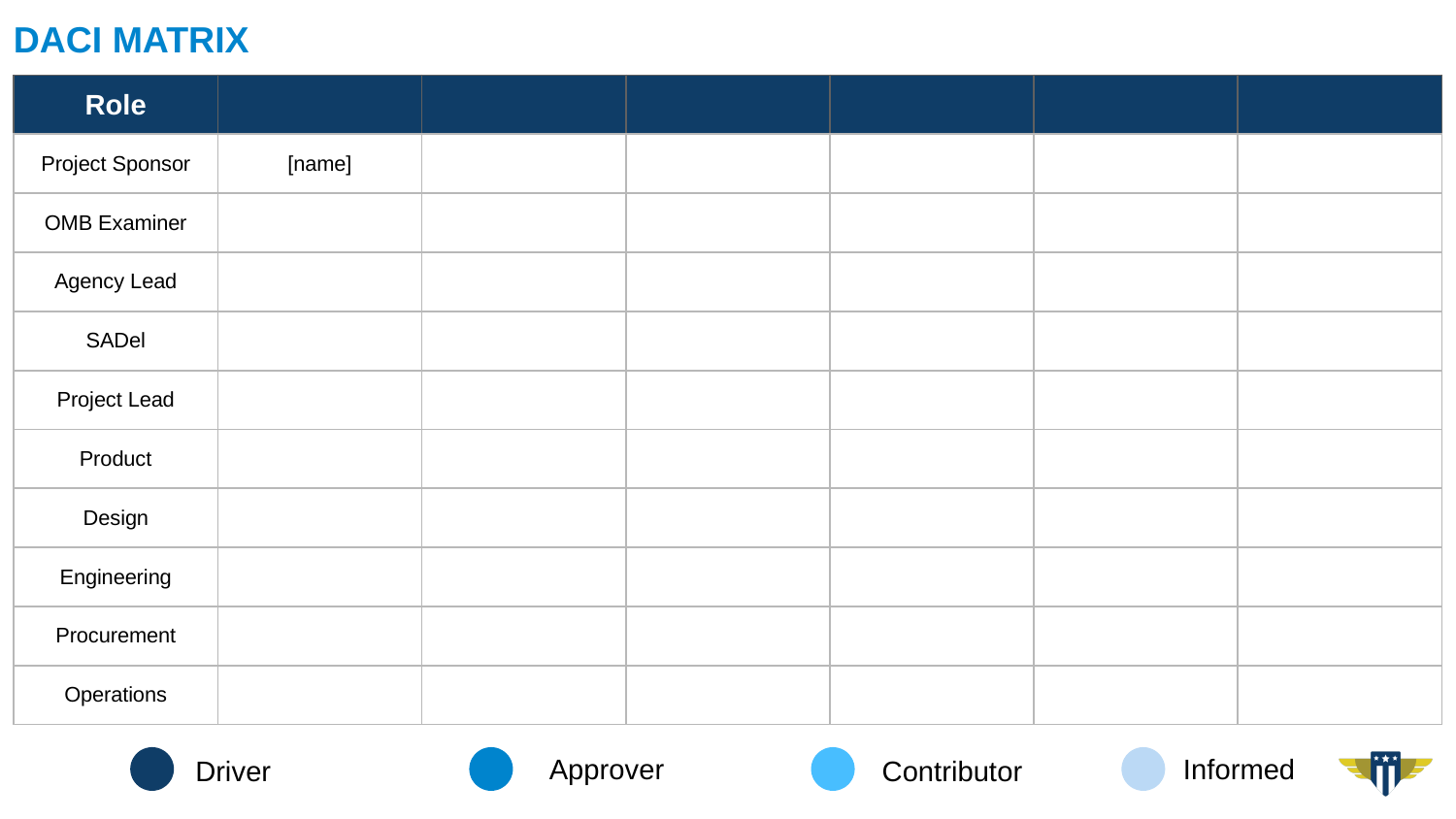

# DACI MATRIX
| Role |  |  |  |  |  |  |
| --- | --- | --- | --- | --- | --- | --- |
| Project Sponsor | [name] |  |  |  |  |  |
| OMB Examiner |  |  |  |  |  |  |
| Agency Lead |  |  |  |  |  |  |
| SADel |  |  |  |  |  |  |
| Project Lead |  |  |  |  |  |  |
| Product |  |  |  |  |  |  |
| Design |  |  |  |  |  |  |
| Engineering |  |  |  |  |  |  |
| Procurement |  |  |  |  |  |  |
| Operations |  |  |  |  |  |  |
Approver
Informed
Contributor
Driver